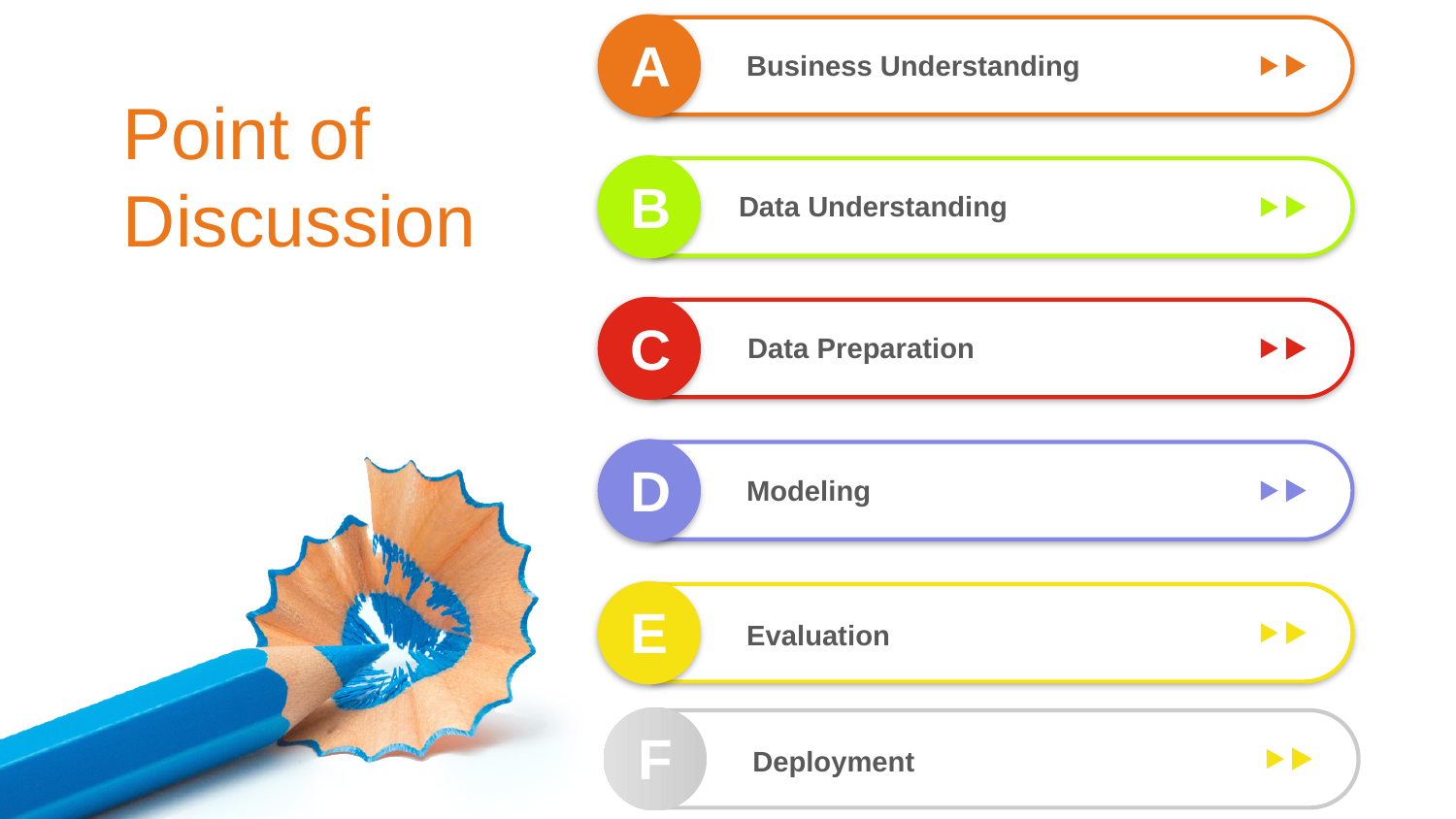

A
Business Understanding

Point of Discussion

B
Data Understanding

C
Data Preparation

D
Modeling

E
Evaluation

F
Deployment